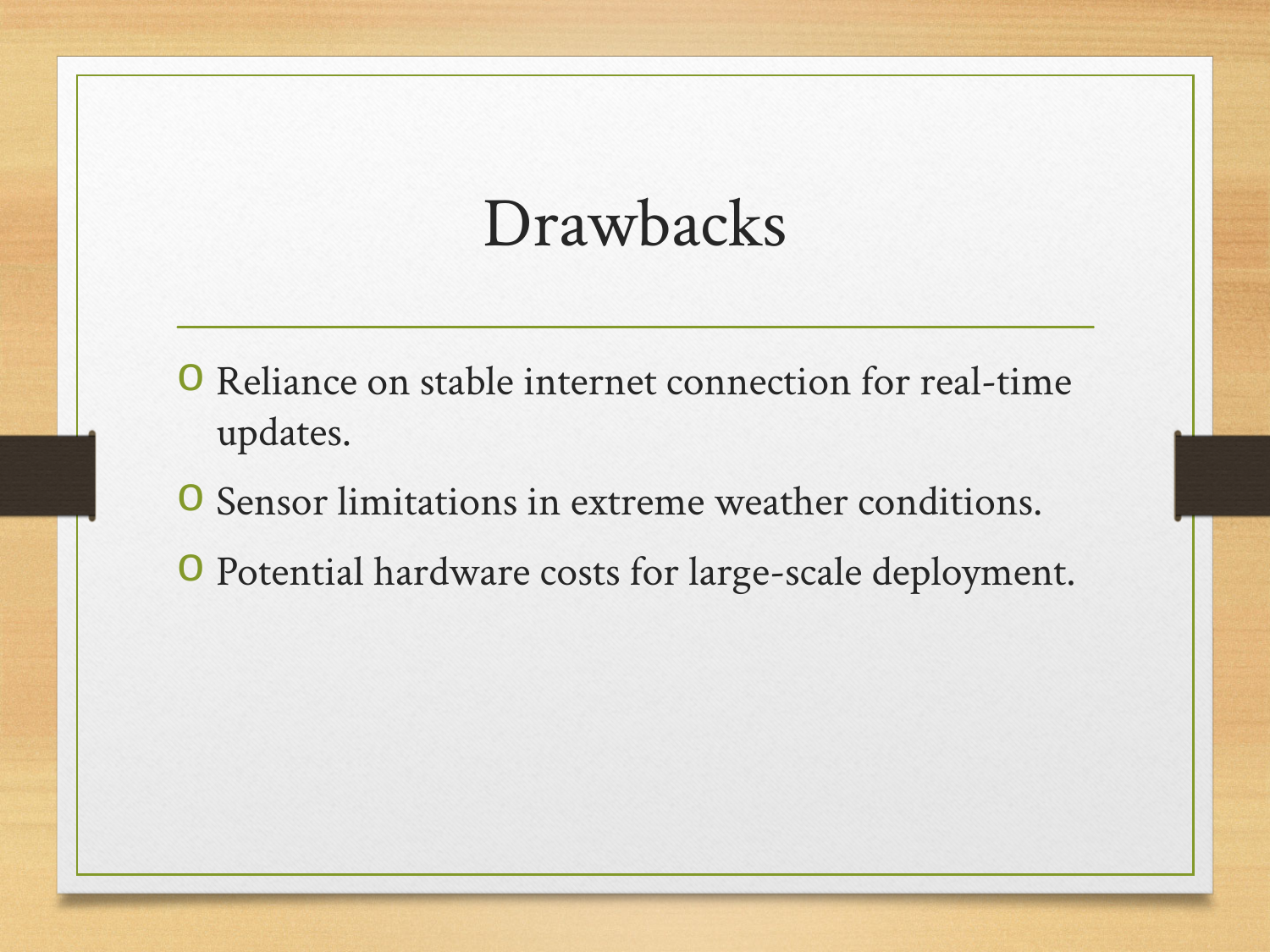

# Drawbacks
Reliance on stable internet connection for real-time updates.
Sensor limitations in extreme weather conditions.
Potential hardware costs for large-scale deployment.